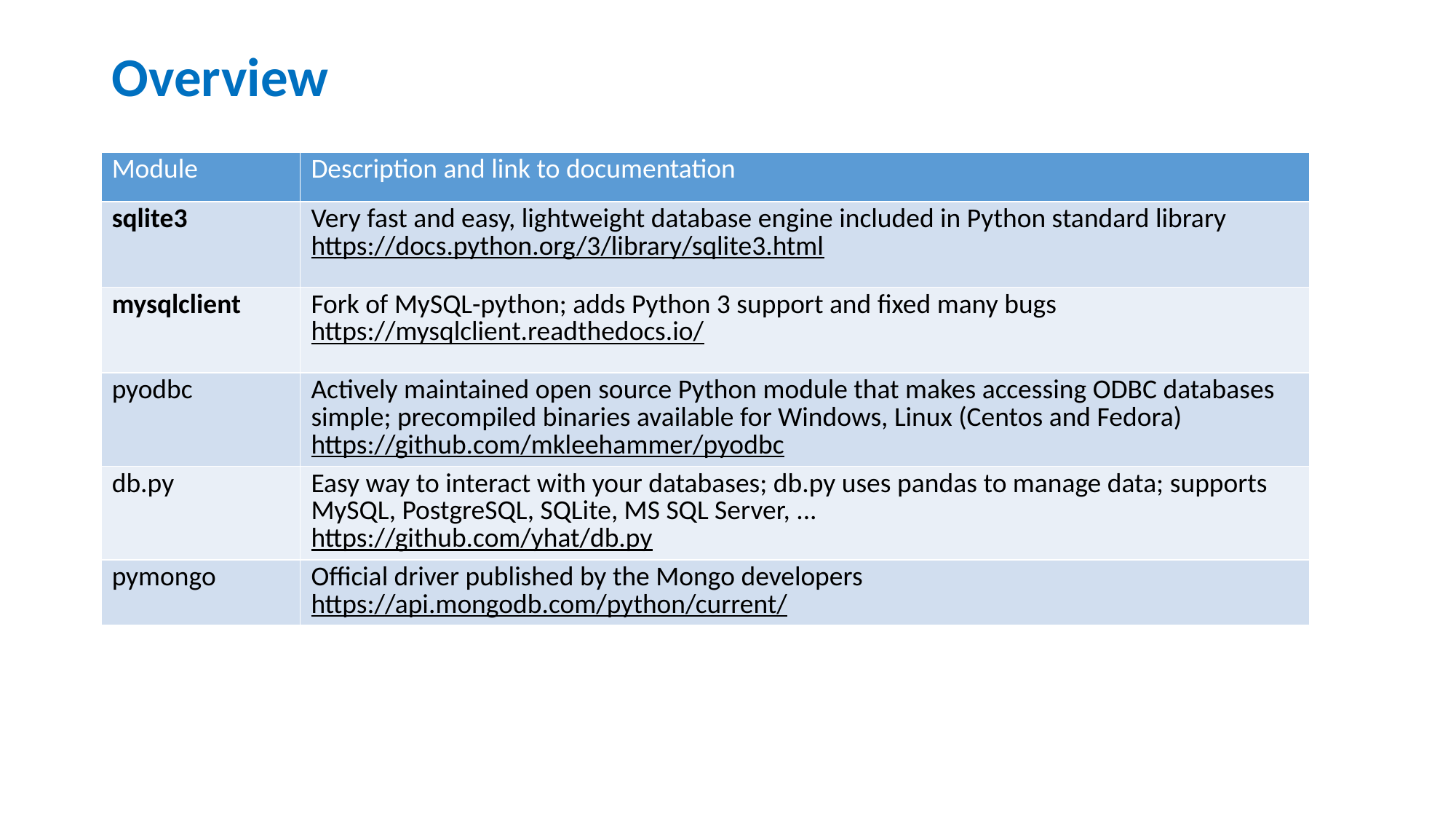

# Overview
| Module | Description and link to documentation |
| --- | --- |
| sqlite3 | Very fast and easy, lightweight database engine included in Python standard library https://docs.python.org/3/library/sqlite3.html |
| mysqlclient | Fork of MySQL-python; adds Python 3 support and fixed many bugs https://mysqlclient.readthedocs.io/ |
| pyodbc | Actively maintained open source Python module that makes accessing ODBC databases simple; precompiled binaries available for Windows, Linux (Centos and Fedora) https://github.com/mkleehammer/pyodbc |
| db.py | Easy way to interact with your databases; db.py uses pandas to manage data; supports MySQL, PostgreSQL, SQLite, MS SQL Server, ... https://github.com/yhat/db.py |
| pymongo | Official driver published by the Mongo developers https://api.mongodb.com/python/current/ |